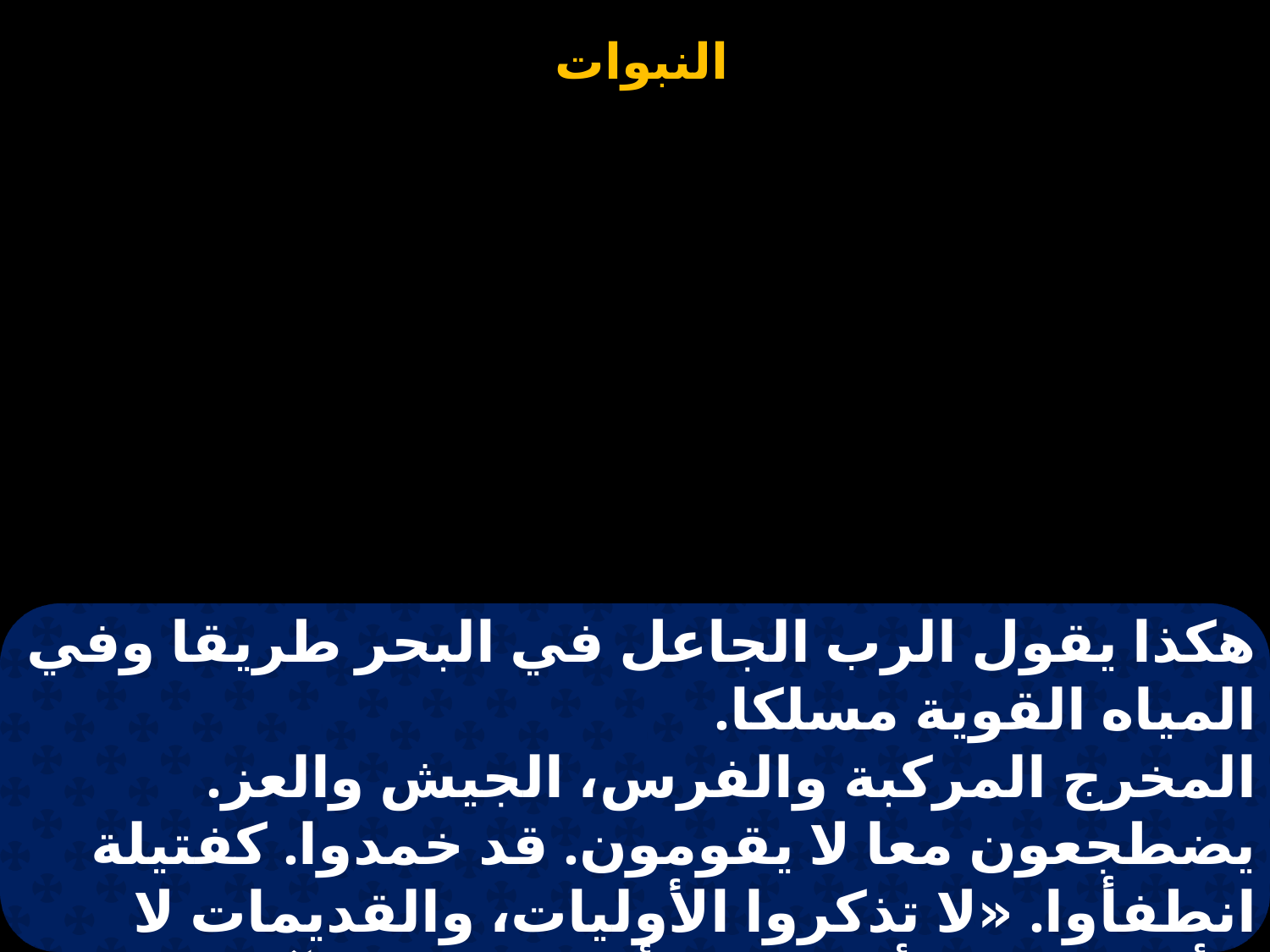

هكذا يقول الرب الجاعل في البحر طريقا وفي المياه القوية مسلكا.
المخرج المركبة والفرس، الجيش والعز. يضطجعون معا لا يقومون. قد خمدوا. كفتيلة انطفأوا. «لا تذكروا الأوليات، والقديمات لا تتأملوا بها. هأنذا صانع أمرا جديدا. الآن ينبت. ألا تعرفونه؟ أجعل في البرية طريقا، في القفر أنهارا. يمجدني حيوان الصحراء،